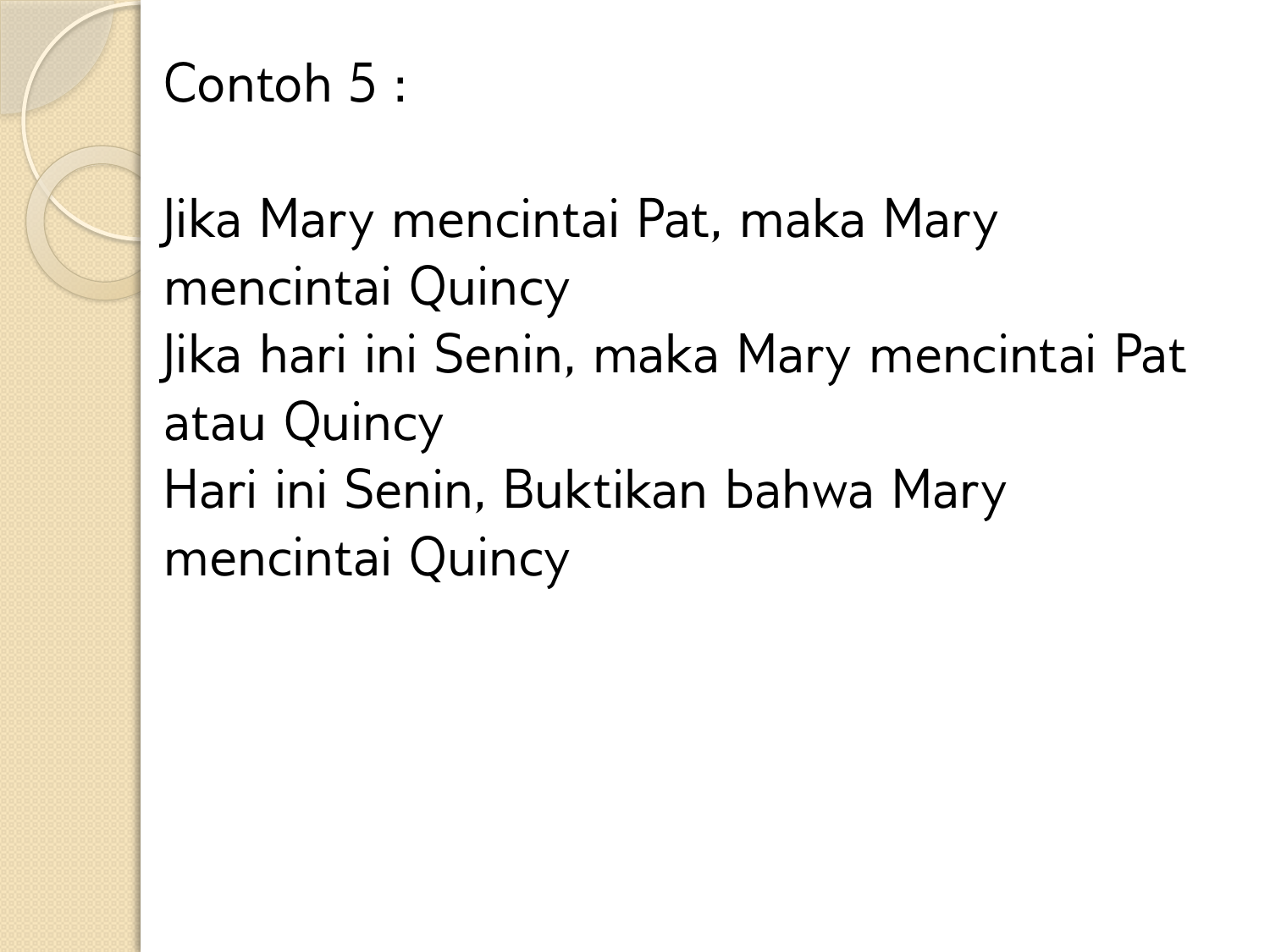

Contoh 5 :

Jika Mary mencintai Pat, maka Mary mencintai Quincy
Jika hari ini Senin, maka Mary mencintai Pat atau Quincy
Hari ini Senin, Buktikan bahwa Mary mencintai Quincy